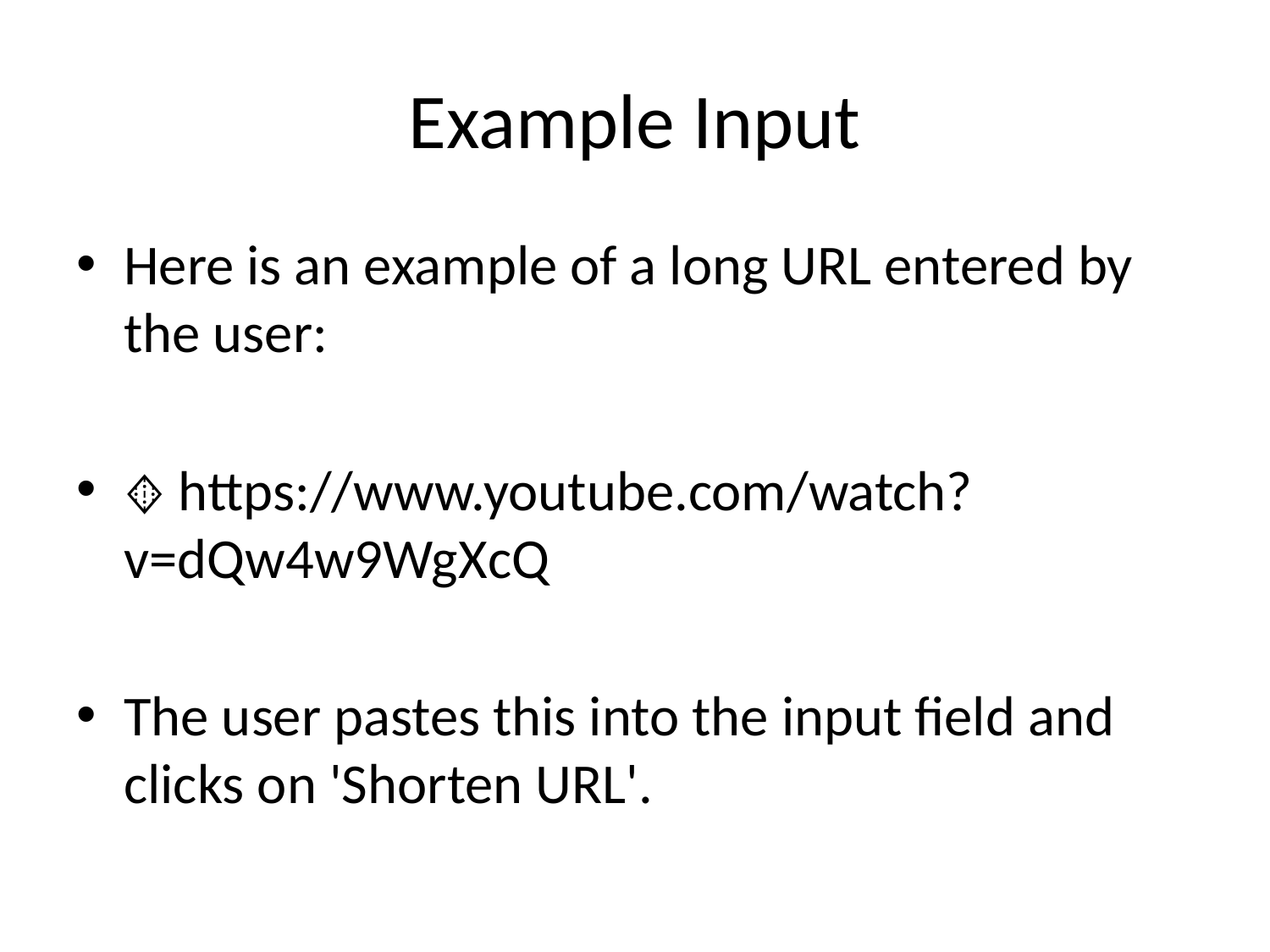

# Example Input
Here is an example of a long URL entered by the user:

🔸 https://www.youtube.com/watch?v=dQw4w9WgXcQ

The user pastes this into the input field and clicks on 'Shorten URL'.